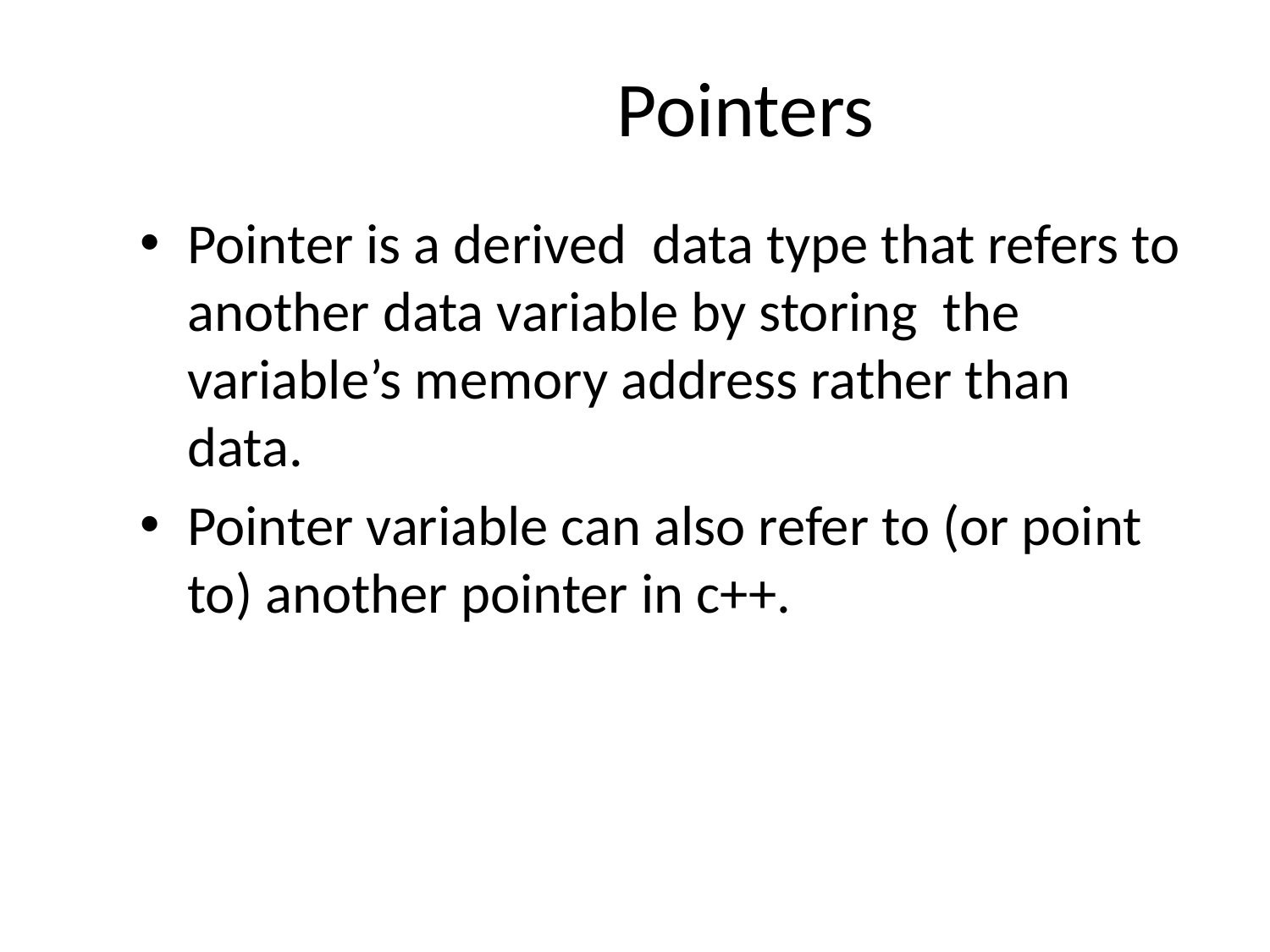

# Pointers
Pointer is a derived  data type that refers to another data variable by storing  the variable’s memory address rather than data.
Pointer variable can also refer to (or point to) another pointer in c++.